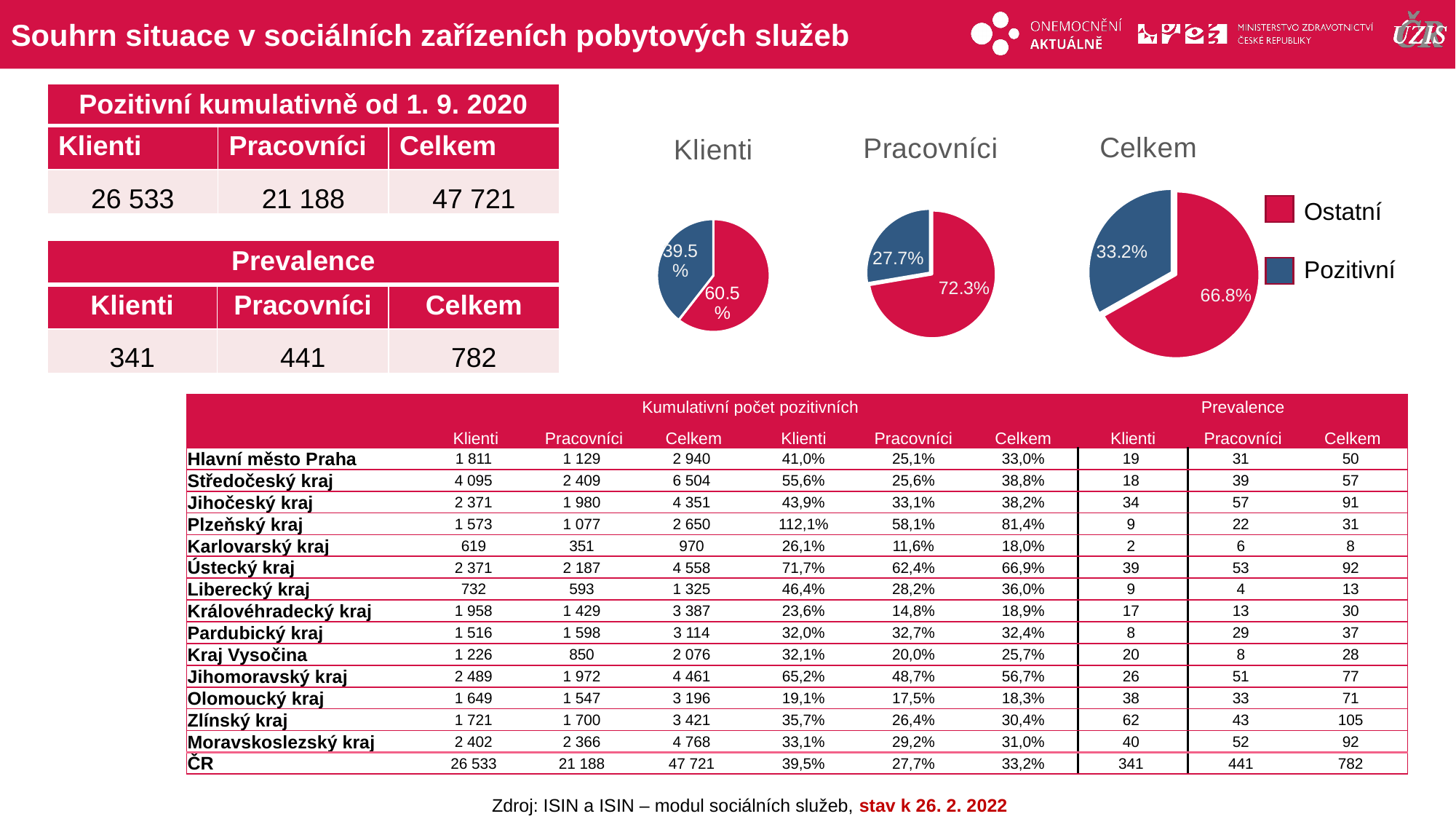

# Souhrn situace v sociálních zařízeních pobytových služeb
| Pozitivní kumulativně od 1. 9. 2020 |  |  |
| --- | --- | --- |
| Klienti | Pracovníci | Celkem |
| 26 533 | 21 188 | 47 721 |

### Chart: Celkem

| Category | Sloupec3 |
|---|---|
| Celkový počet | 0.6681847891084565 |
| Pozitivních | 0.3318152108915435 |

### Chart: Pracovníci

| Category | Sloupec2 |
|---|---|
| Celkový počet | 0.7233003369289837 |
| Pozitivních | 0.2766996630710163 |

### Chart: Klienti

| Category | Sloupec1 |
|---|---|
| Celkový počet | 0.6054220450895247 |
| Pozitivních | 0.39457795491047526 |
Ostatní

Pozitivní

| Prevalence |  |  |
| --- | --- | --- |
| Klienti | Pracovníci | Celkem |
| 341 | 441 | 782 |

|  | Kumulativní počet pozitivních |  |  |  |  |  | Prevalence |  |  |
| --- | --- | --- | --- | --- | --- | --- | --- | --- | --- |
|  | Klienti | Pracovníci | Celkem | Klienti | Pracovníci | Celkem | Klienti | Pracovníci | Celkem |
| Hlavní město Praha | 1 811 | 1 129 | 2 940 | 41,0% | 25,1% | 33,0% | 19 | 31 | 50 |
| Středočeský kraj | 4 095 | 2 409 | 6 504 | 55,6% | 25,6% | 38,8% | 18 | 39 | 57 |
| Jihočeský kraj | 2 371 | 1 980 | 4 351 | 43,9% | 33,1% | 38,2% | 34 | 57 | 91 |
| Plzeňský kraj | 1 573 | 1 077 | 2 650 | 112,1% | 58,1% | 81,4% | 9 | 22 | 31 |
| Karlovarský kraj | 619 | 351 | 970 | 26,1% | 11,6% | 18,0% | 2 | 6 | 8 |
| Ústecký kraj | 2 371 | 2 187 | 4 558 | 71,7% | 62,4% | 66,9% | 39 | 53 | 92 |
| Liberecký kraj | 732 | 593 | 1 325 | 46,4% | 28,2% | 36,0% | 9 | 4 | 13 |
| Královéhradecký kraj | 1 958 | 1 429 | 3 387 | 23,6% | 14,8% | 18,9% | 17 | 13 | 30 |
| Pardubický kraj | 1 516 | 1 598 | 3 114 | 32,0% | 32,7% | 32,4% | 8 | 29 | 37 |
| Kraj Vysočina | 1 226 | 850 | 2 076 | 32,1% | 20,0% | 25,7% | 20 | 8 | 28 |
| Jihomoravský kraj | 2 489 | 1 972 | 4 461 | 65,2% | 48,7% | 56,7% | 26 | 51 | 77 |
| Olomoucký kraj | 1 649 | 1 547 | 3 196 | 19,1% | 17,5% | 18,3% | 38 | 33 | 71 |
| Zlínský kraj | 1 721 | 1 700 | 3 421 | 35,7% | 26,4% | 30,4% | 62 | 43 | 105 |
| Moravskoslezský kraj | 2 402 | 2 366 | 4 768 | 33,1% | 29,2% | 31,0% | 40 | 52 | 92 |
| ČR | 26 533 | 21 188 | 47 721 | 39,5% | 27,7% | 33,2% | 341 | 441 | 782 |
Zdroj: ISIN a ISIN – modul sociálních služeb, stav k 26. 2. 2022